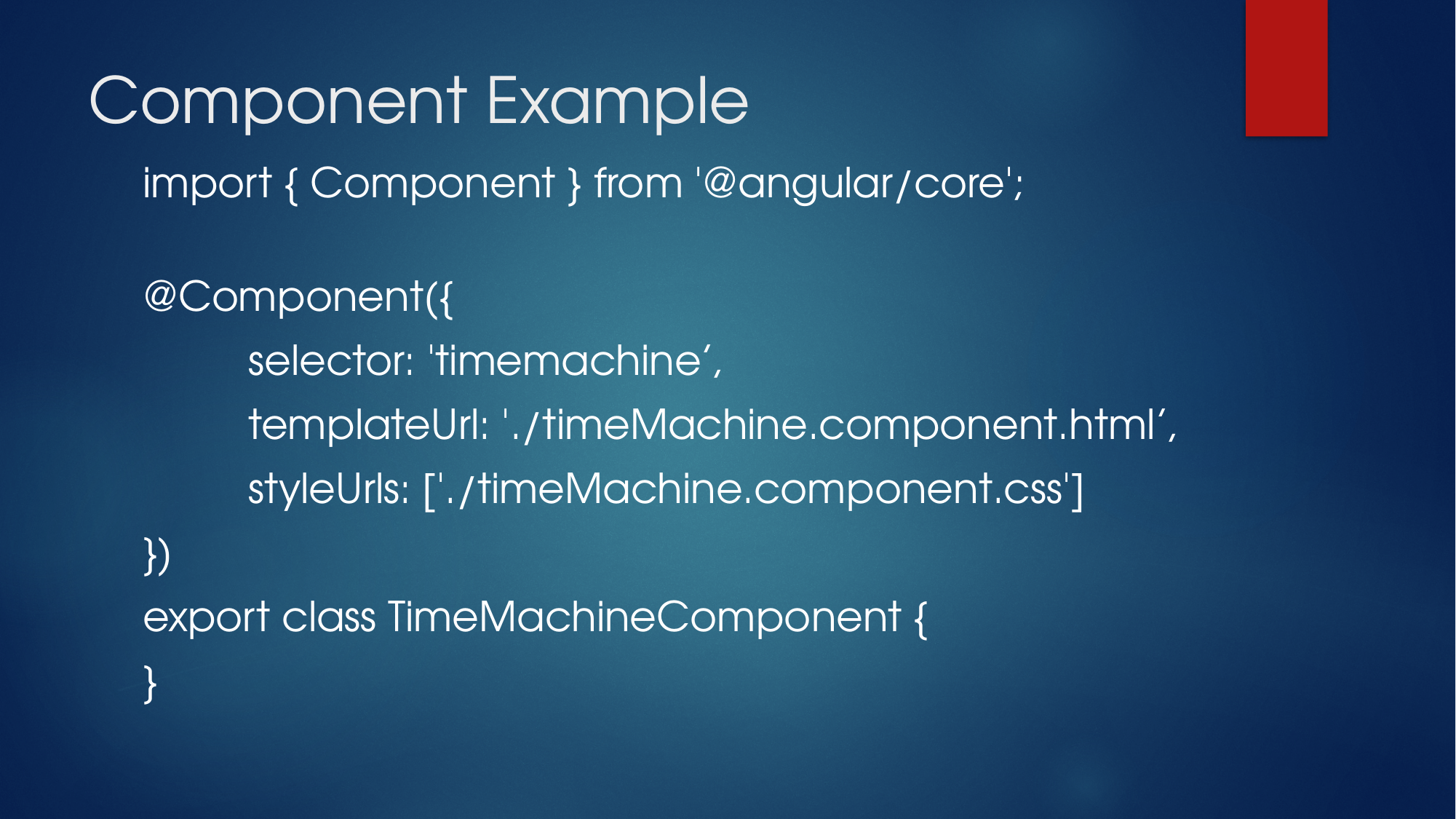

# Component Example
import { Component } from '@angular/core';
@Component({
	selector: 'timemachine’,
	templateUrl: './timeMachine.component.html’,
	styleUrls: ['./timeMachine.component.css']
})
export class TimeMachineComponent {
}